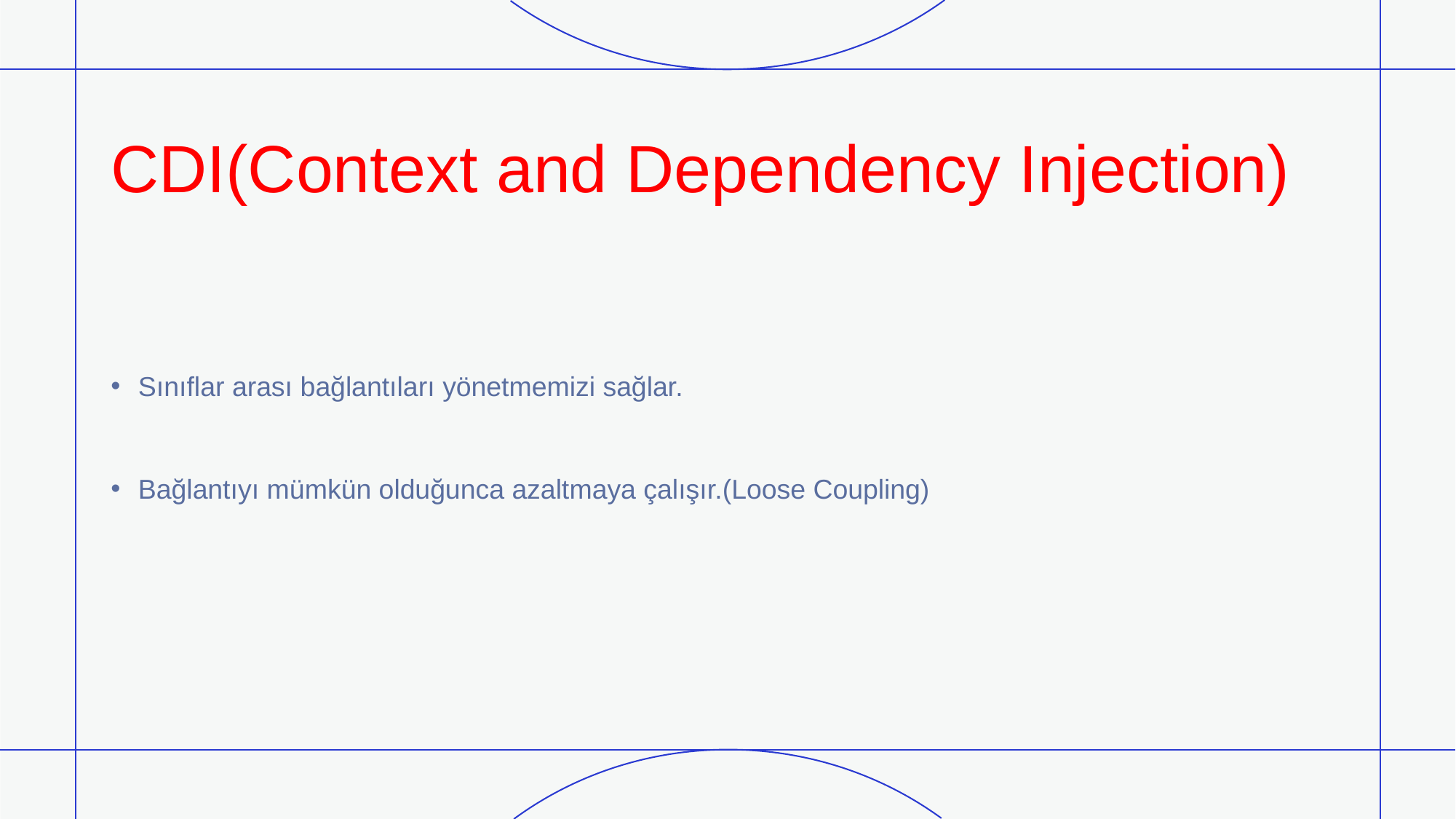

# CDI(Context and Dependency Injection)

Sınıflar arası bağlantıları yönetmemizi sağlar.

Bağlantıyı mümkün olduğunca azaltmaya çalışır.(Loose Coupling)